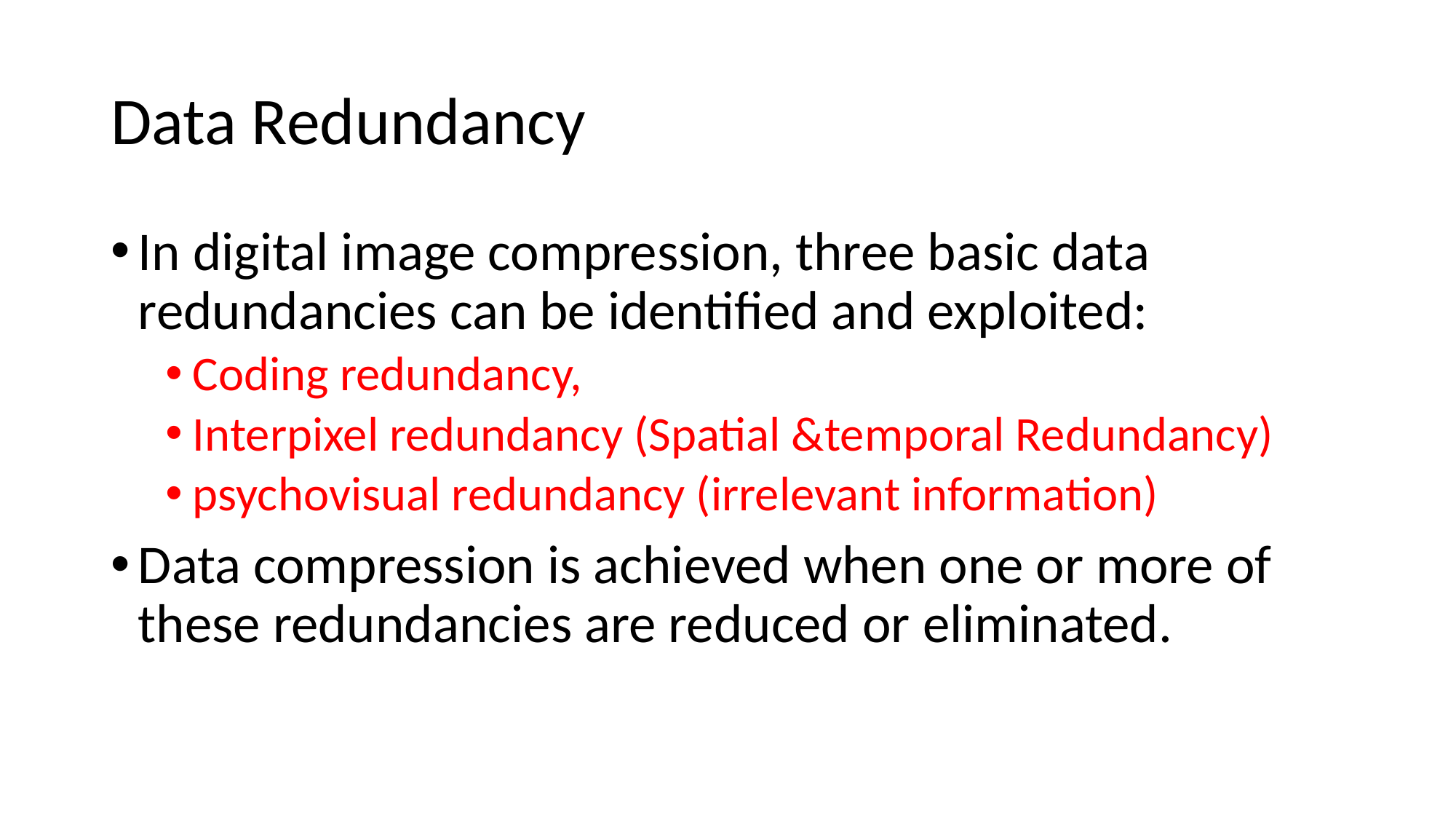

# Data Redundancy
In digital image compression, three basic data redundancies can be identified and exploited:
Coding redundancy,
Interpixel redundancy (Spatial &temporal Redundancy)
psychovisual redundancy (irrelevant information)
Data compression is achieved when one or more of these redundancies are reduced or eliminated.